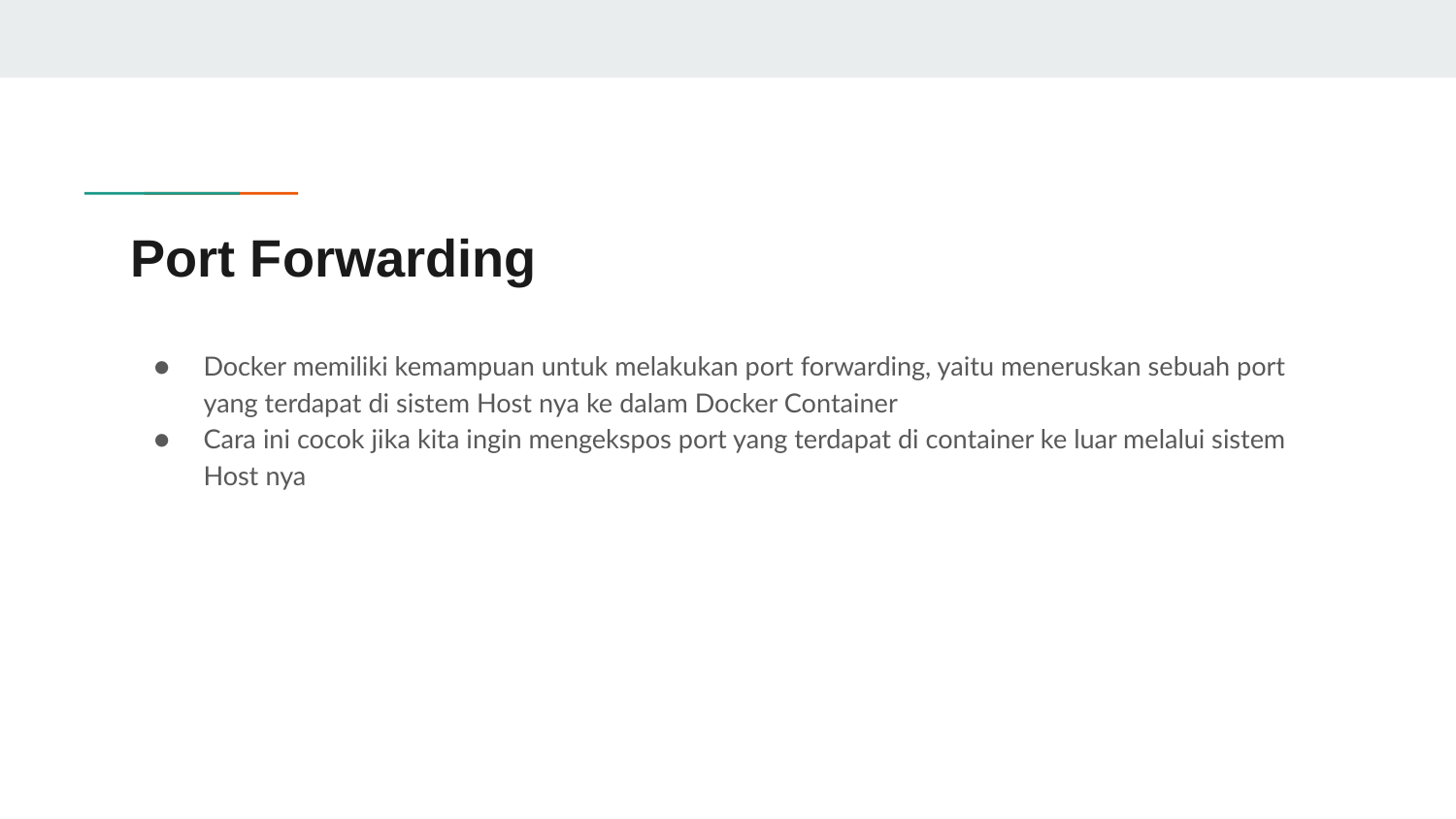

# Port Forwarding
Docker memiliki kemampuan untuk melakukan port forwarding, yaitu meneruskan sebuah port yang terdapat di sistem Host nya ke dalam Docker Container
Cara ini cocok jika kita ingin mengekspos port yang terdapat di container ke luar melalui sistem Host nya